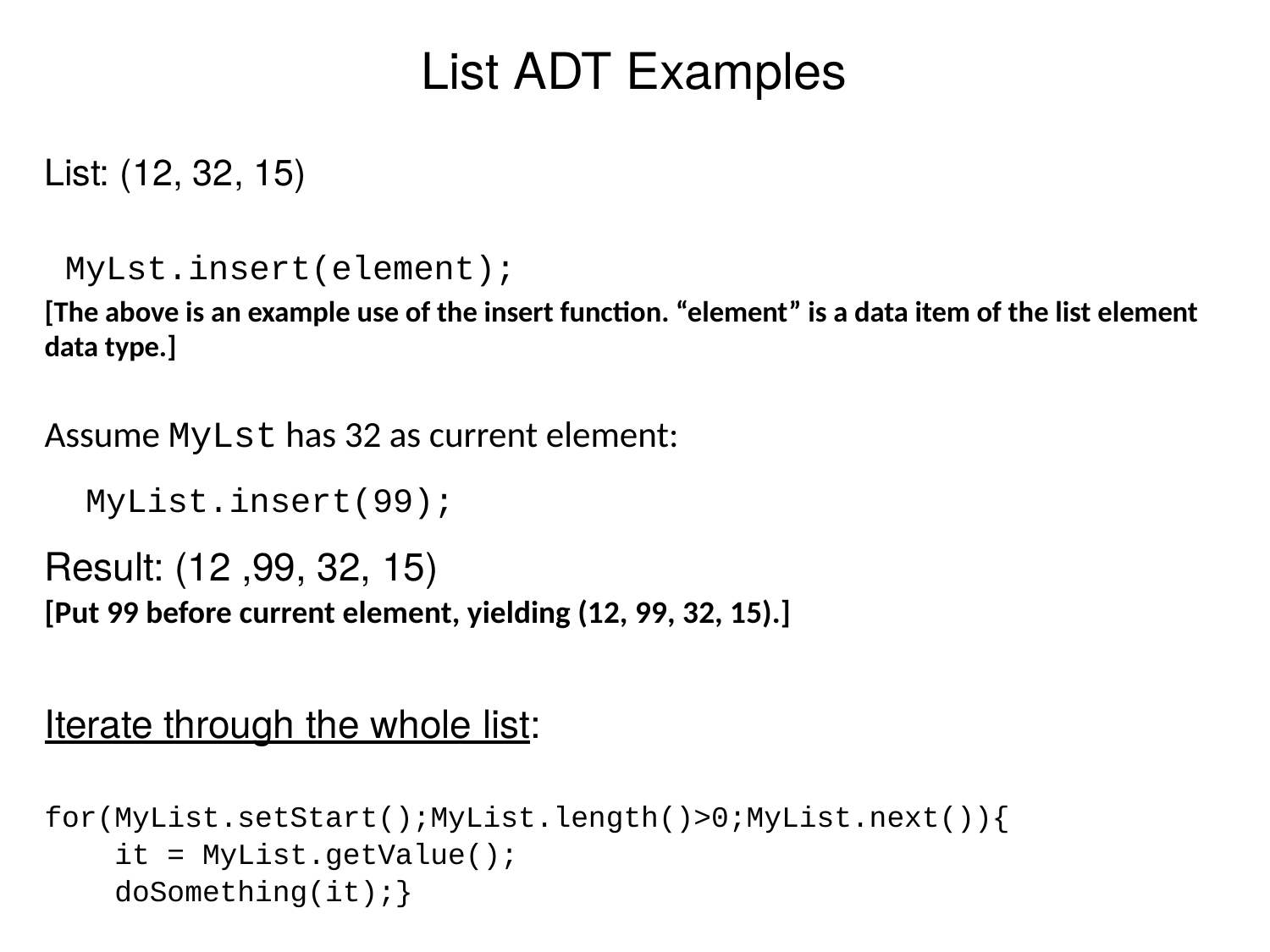

# List ADT Examples
List: (12, 32, 15)

 MyLst.insert(element);
[The above is an example use of the insert function. “element” is a data item of the list element data type.]

Assume MyLst has 32 as current element:

  MyList.insert(99);

Result: (12 ,99, 32, 15)
[Put 99 before current element, yielding (12, 99, 32, 15).]

Iterate through the whole list:

for(MyList.setStart();MyList.length()>0;MyList.next()){
    it = MyList.getValue();
    doSomething(it);}